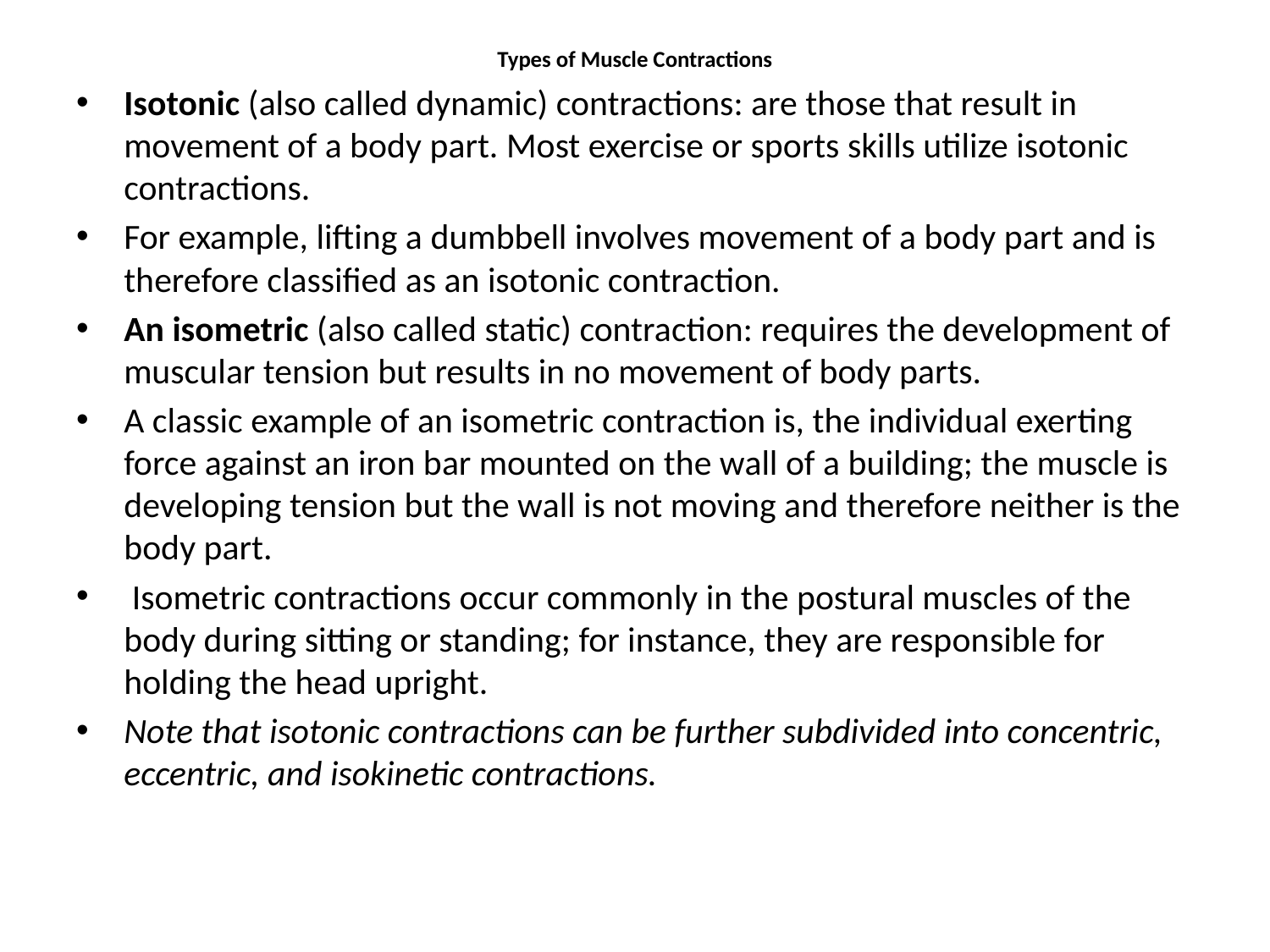

# Types of Muscle Contractions
Isotonic (also called dynamic) contractions: are those that result in movement of a body part. Most exercise or sports skills utilize isotonic contractions.
For example, lifting a dumbbell involves movement of a body part and is therefore classified as an isotonic contraction.
An isometric (also called static) contraction: requires the development of muscular tension but results in no movement of body parts.
A classic example of an isometric contraction is, the individual exerting force against an iron bar mounted on the wall of a building; the muscle is developing tension but the wall is not moving and therefore neither is the body part.
 Isometric contractions occur com­monly in the postural muscles of the body during sitting or standing; for instance, they are respon­sible for holding the head upright.
Note that isotonic contractions can be further subdivided into concentric, eccentric, and isokinetic contractions.